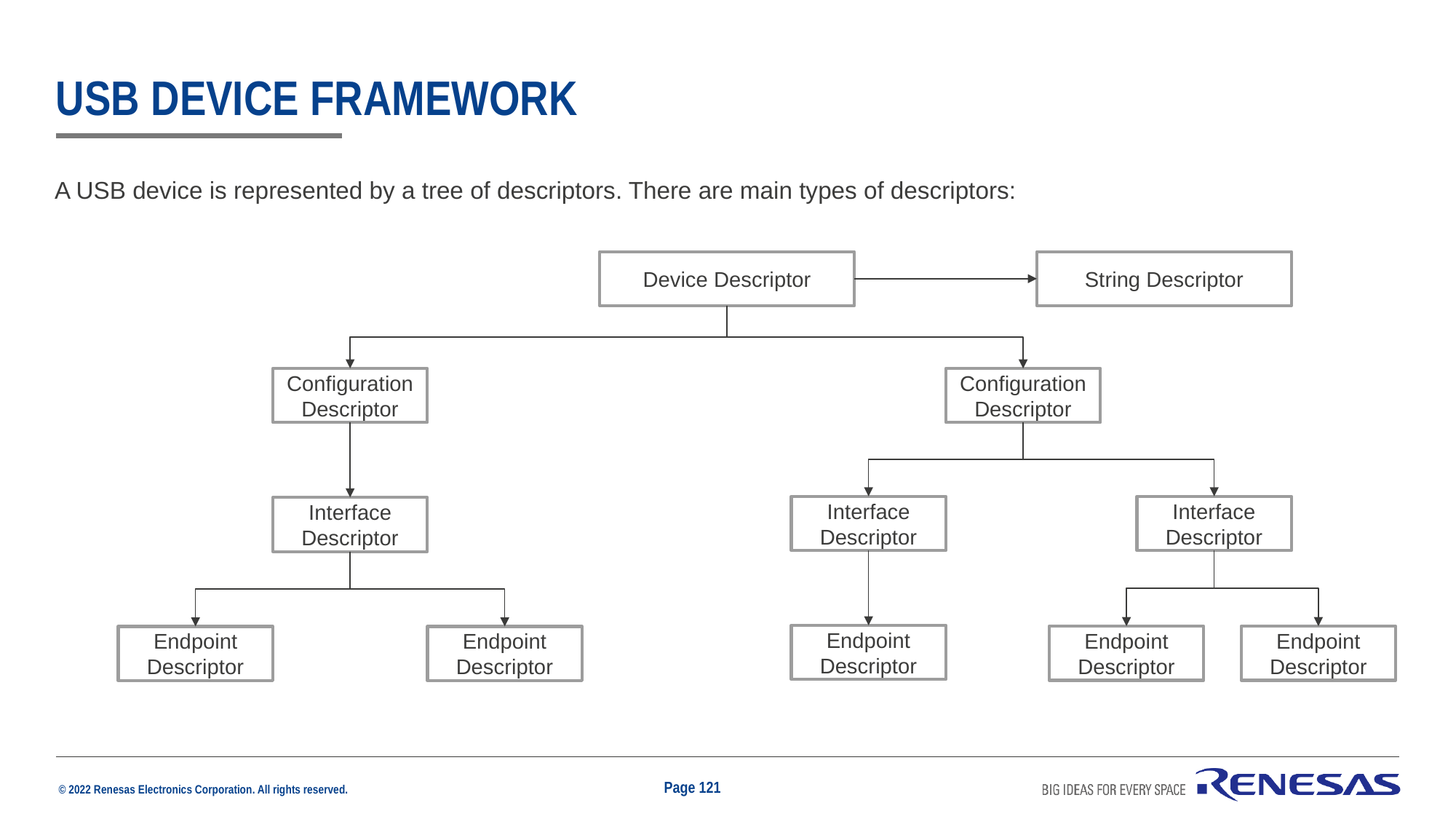

# USB Device Framework
A USB device is represented by a tree of descriptors. There are main types of descriptors:
Device Descriptor
String Descriptor
Configuration Descriptor
Configuration Descriptor
Interface Descriptor
Interface Descriptor
Interface Descriptor
Endpoint Descriptor
Endpoint Descriptor
Endpoint Descriptor
Endpoint Descriptor
Endpoint Descriptor